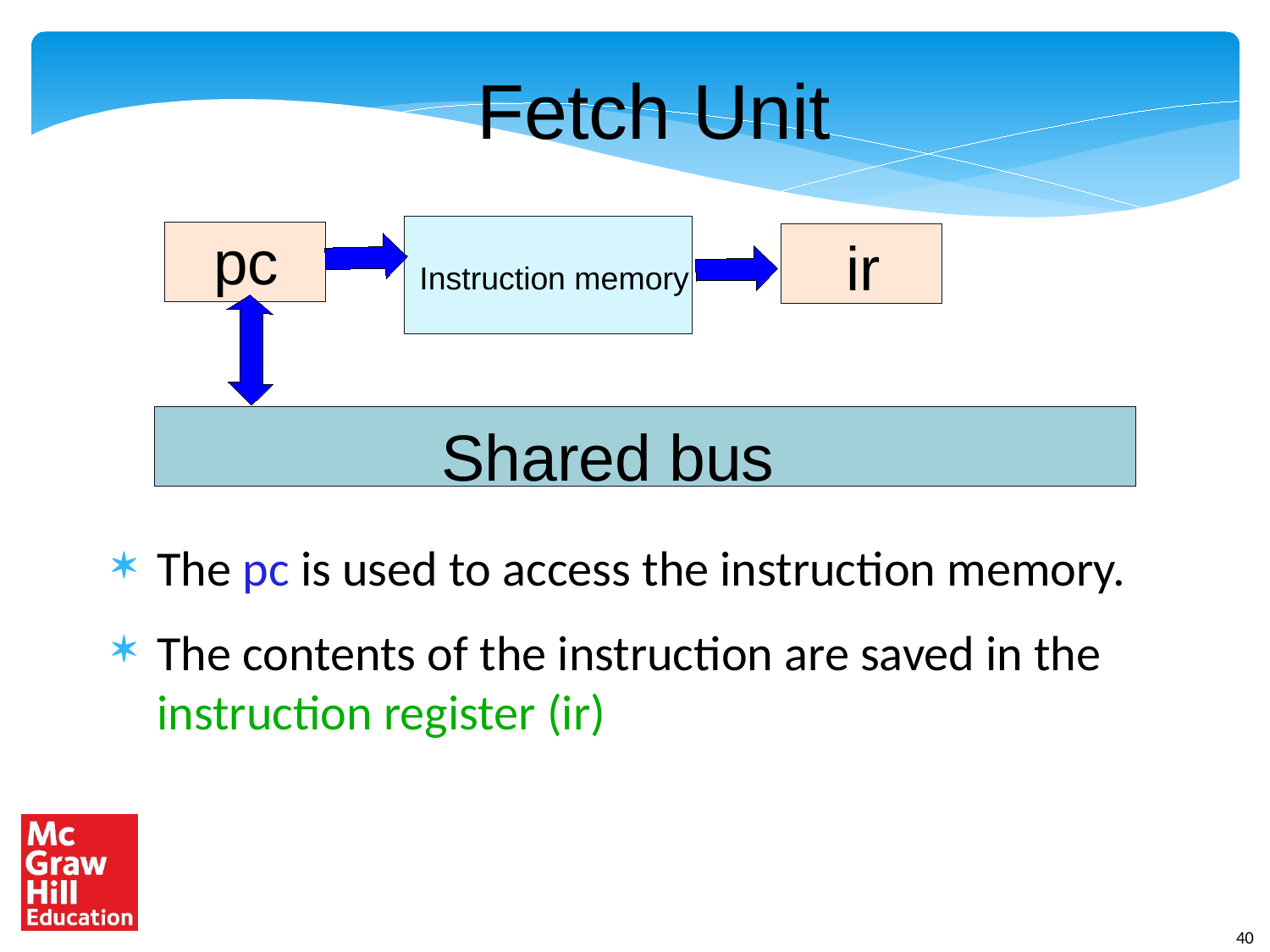

Fetch Unit

pc

ir

Instruction memory

Shared bus
The pc is used to access the instruction memory.
The contents of the instruction are saved in the instruction register (ir)